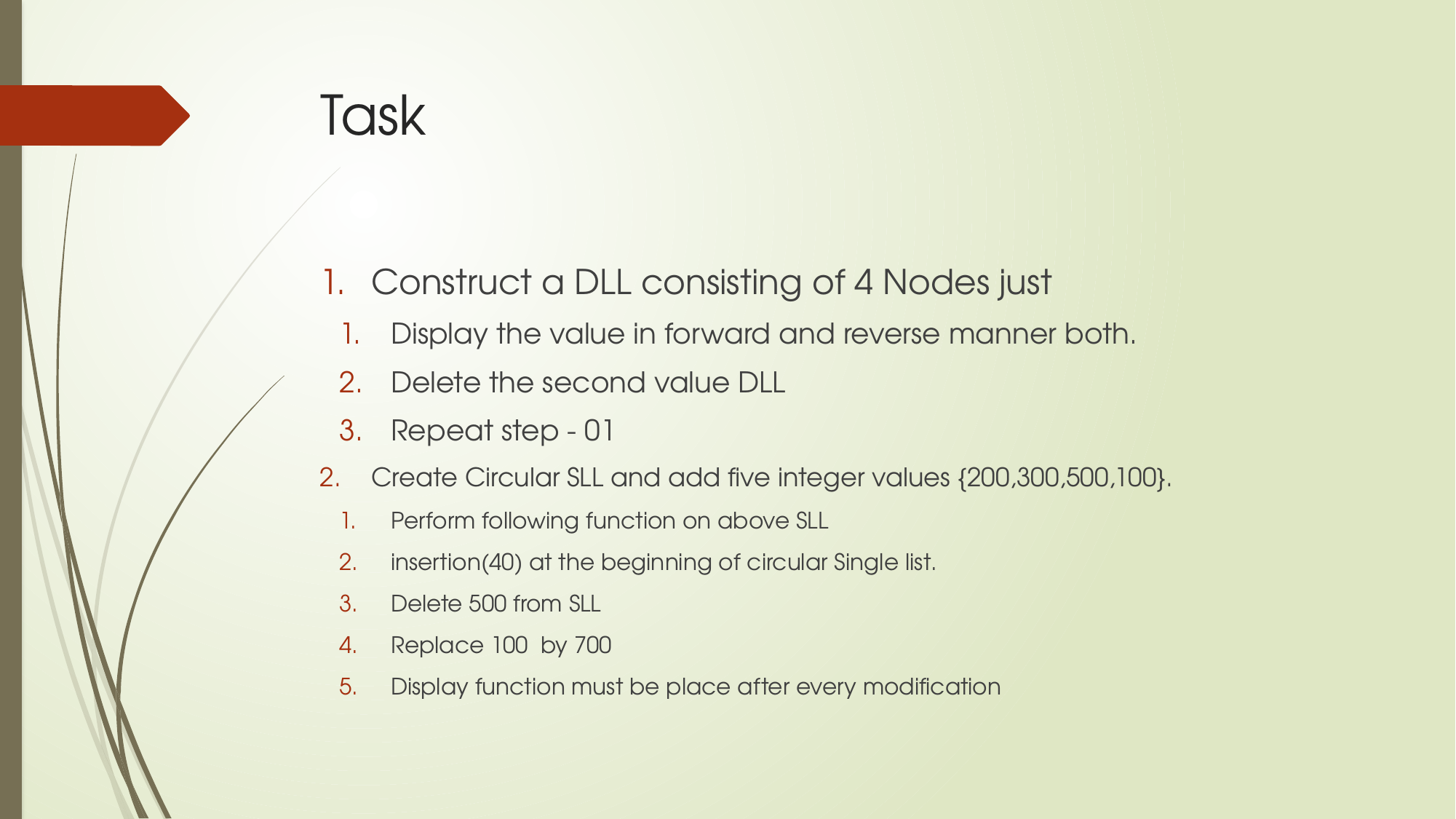

# Task
Construct a DLL consisting of 4 Nodes just
Display the value in forward and reverse manner both.
Delete the second value DLL
Repeat step - 01
Create Circular SLL and add five integer values {200,300,500,100}.
Perform following function on above SLL
insertion(40) at the beginning of circular Single list.
Delete 500 from SLL
Replace 100  by 700
Display function must be place after every modification